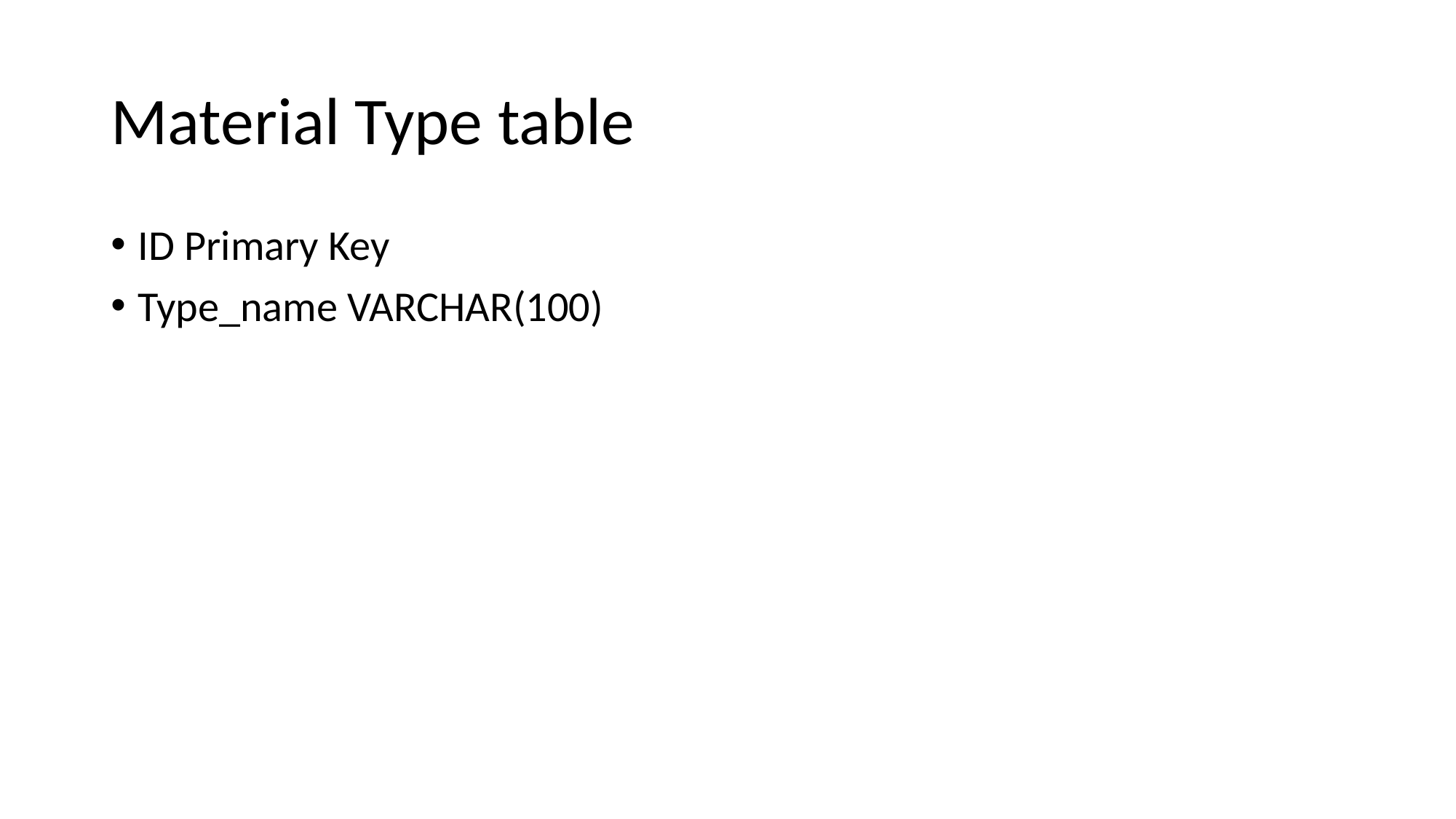

# Material Type table
ID Primary Key
Type_name VARCHAR(100)